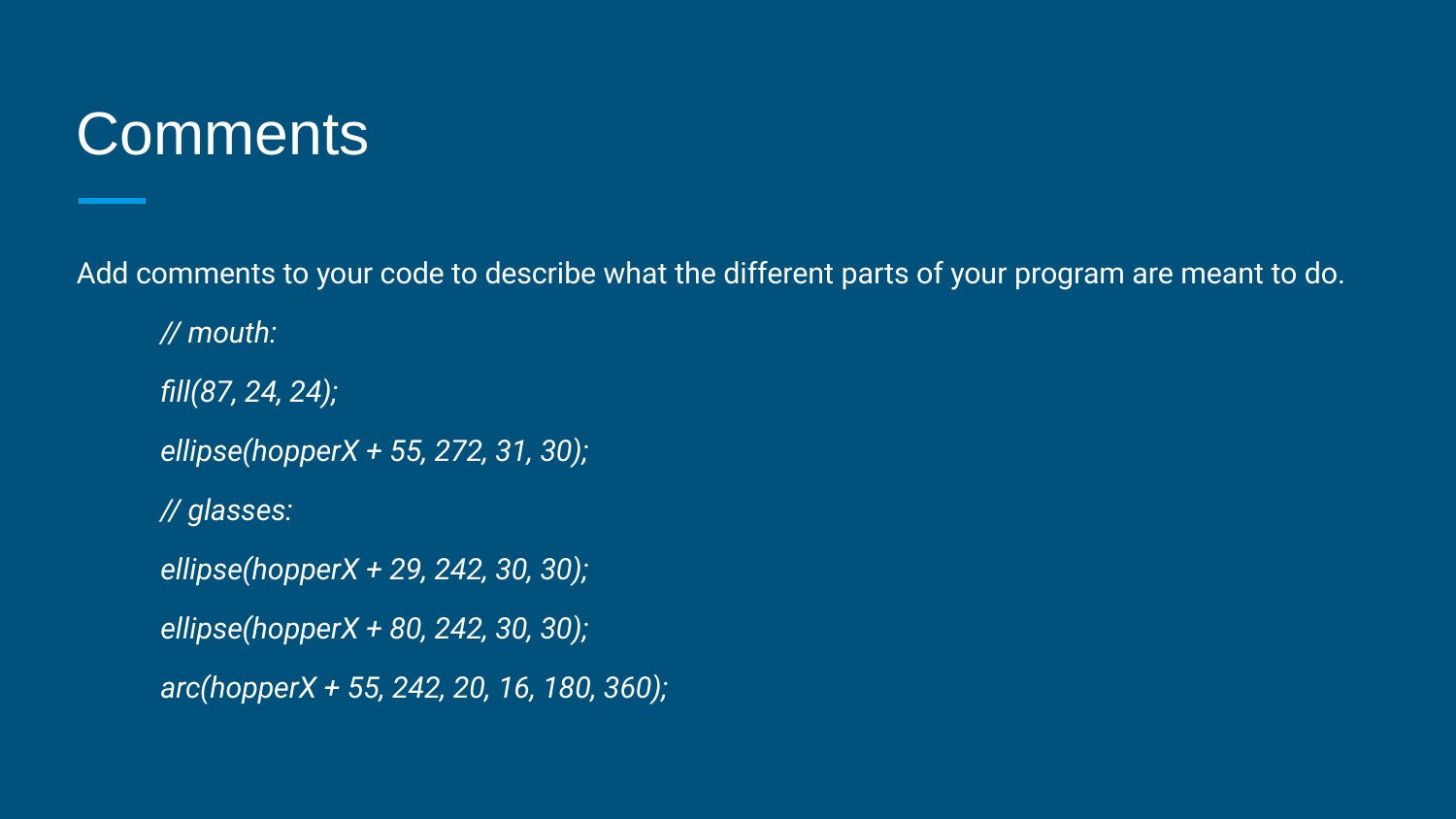

# Comments
Add comments to your code to describe what the different parts of your program are meant to do.
// mouth:
fill(87, 24, 24);
ellipse(hopperX + 55, 272, 31, 30);
// glasses:
ellipse(hopperX + 29, 242, 30, 30);
ellipse(hopperX + 80, 242, 30, 30);
arc(hopperX + 55, 242, 20, 16, 180, 360);